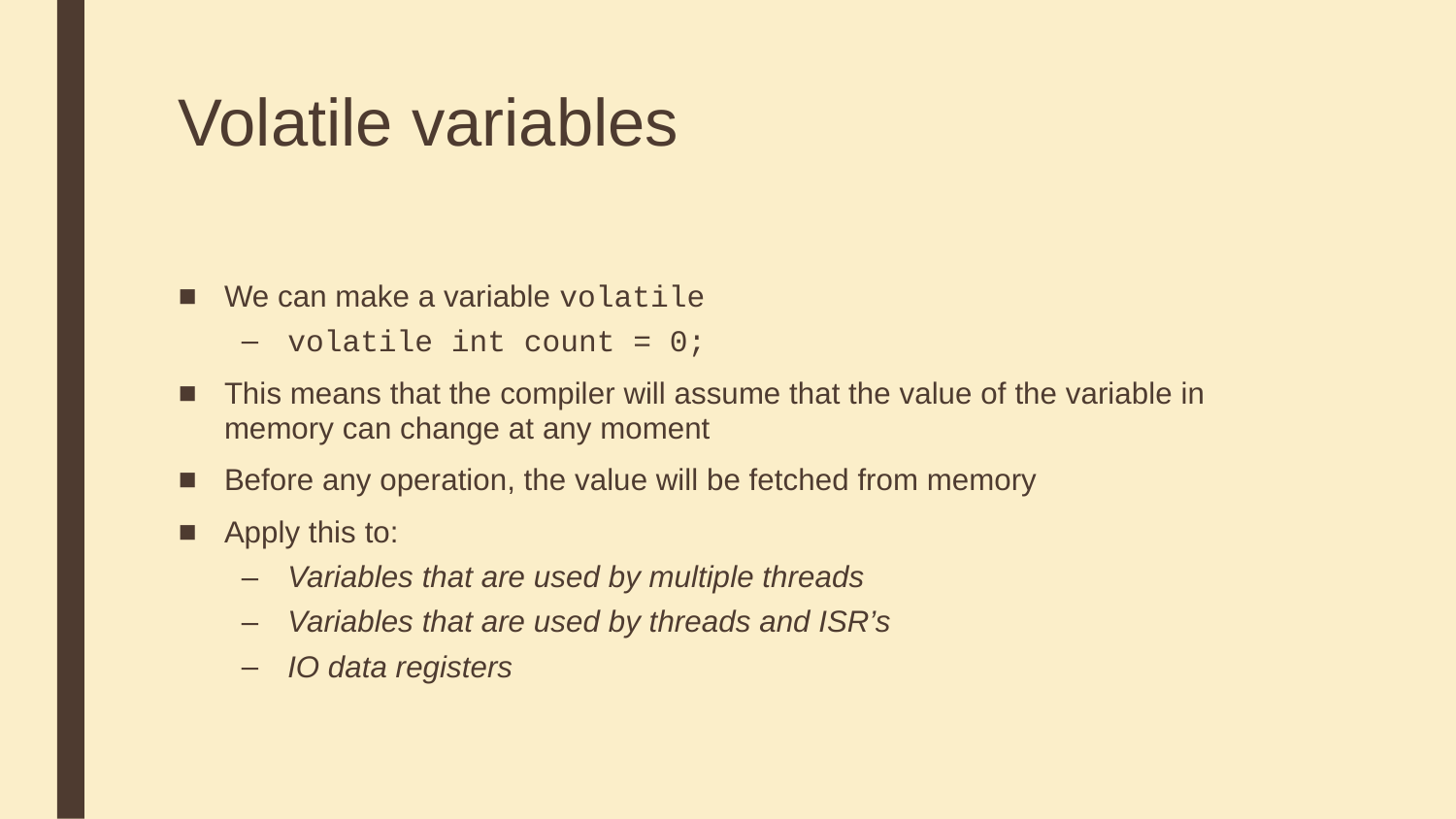

# Volatile variables
We can make a variable volatile
volatile int count = 0;
This means that the compiler will assume that the value of the variable in memory can change at any moment
Before any operation, the value will be fetched from memory
Apply this to:
Variables that are used by multiple threads
Variables that are used by threads and ISR’s
IO data registers